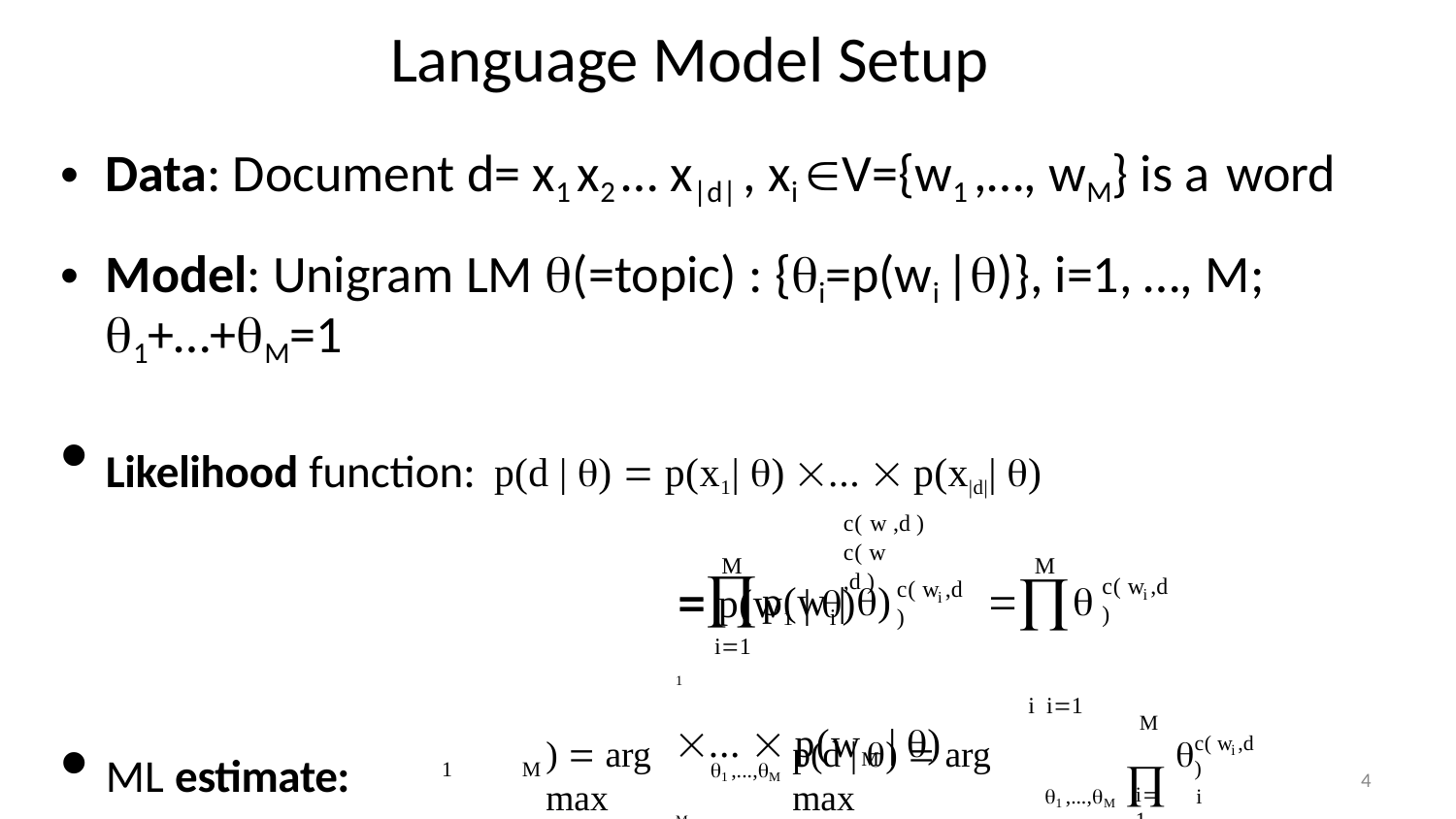

# Language Model Setup
Data: Document d= x1 x2 … x|d| , xi ∈V={w1 ,…, wM} is a word
Model: Unigram LM θ(=topic) : {θi=p(wi |θ)}, i=1, …, M;
θ1+…+θM=1
Likelihood function: p(d | θ) = p(x1| θ) ×... × p(x|d|| θ)
c( w ,d )	c( w	,d )
= p(w1 | θ)	1	×... × p(wM | θ)	M
M	M
∏
i=1
∏	i  i=1
c( w ,d )
c( w ,d )
=
p(w | θ)
=
θ
i
i
i
M
ML estimate:	(θˆ ,..., θˆ
θ1 ,...,θM  ∏	i
c( w ,d )
) = arg max
p(d | θ) = arg max
θ
i
1
M
θ1 ,...,θM
4
i=1